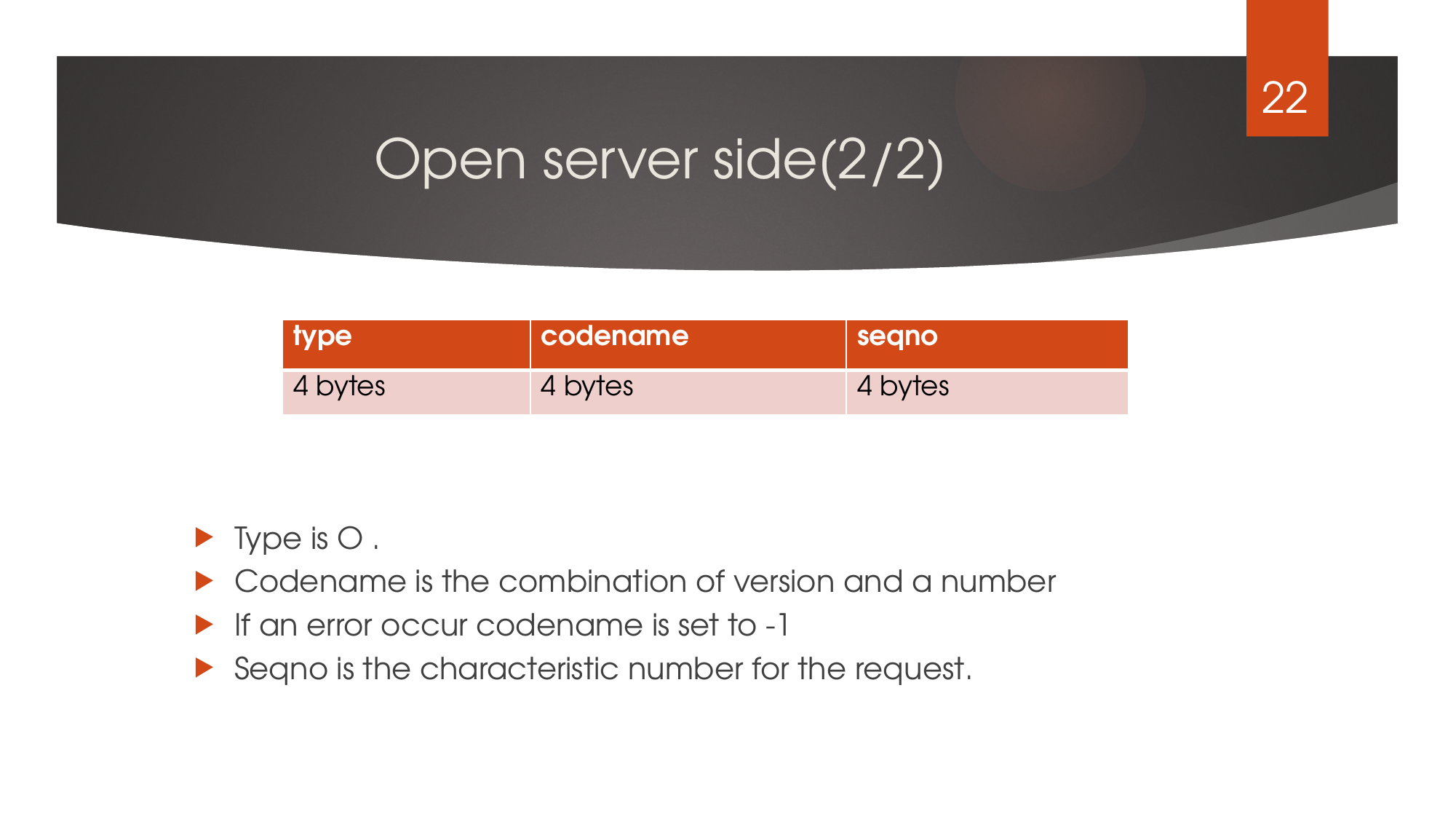

22
# Open server side(2/2)
| type | codename | seqno |
| --- | --- | --- |
| 4 bytes | 4 bytes | 4 bytes |
Type is O .
Codename is the combination of version and a number
If an error occur codename is set to -1
Seqno is the characteristic number for the request.